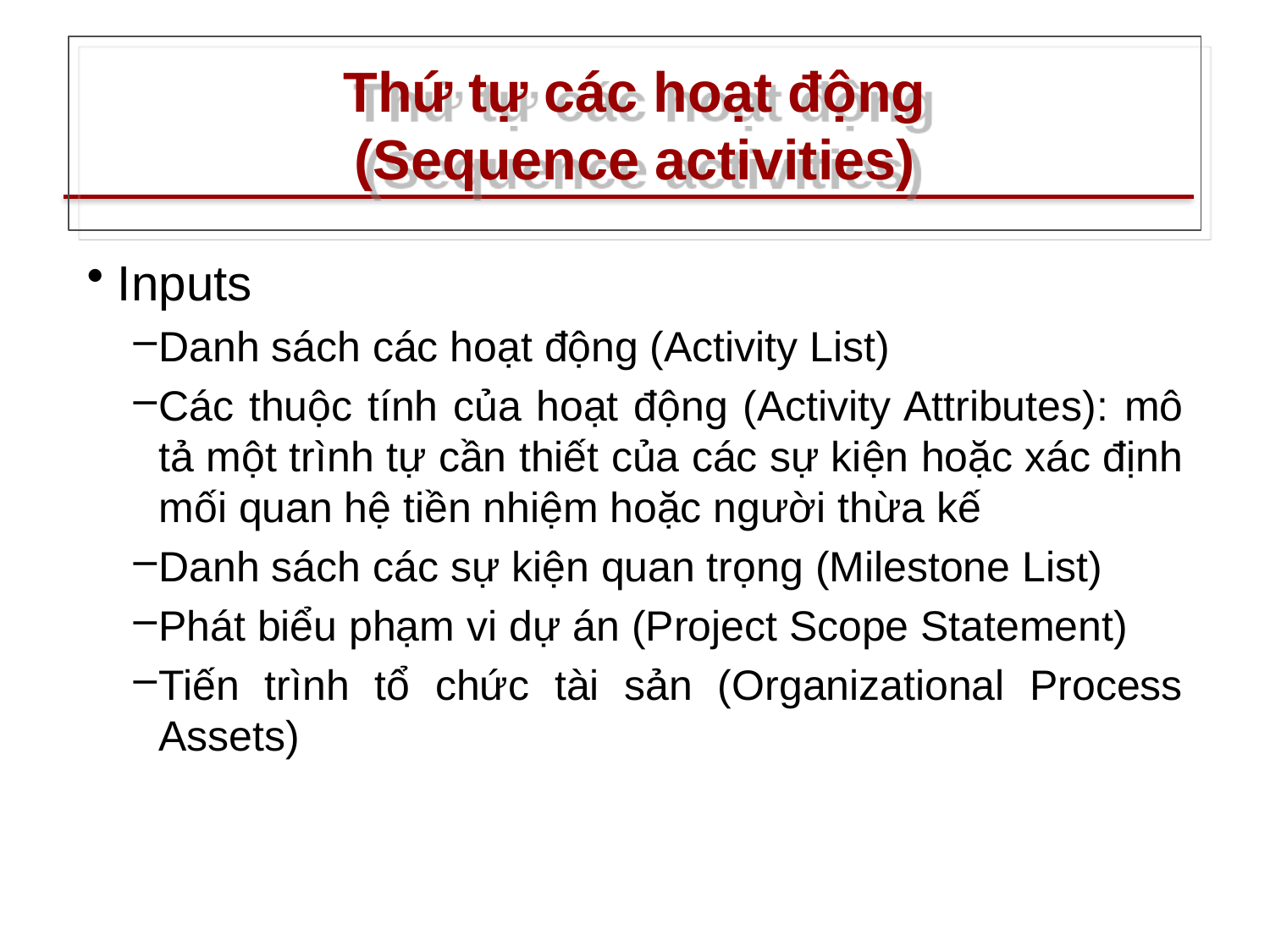

# Thứ tự các hoạt động (Sequence activities)
Inputs
Danh sách các hoạt động (Activity List)
Các thuộc tính của hoạt động (Activity Attributes): mô tả một trình tự cần thiết của các sự kiện hoặc xác định mối quan hệ tiền nhiệm hoặc người thừa kế
Danh sách các sự kiện quan trọng (Milestone List)
Phát biểu phạm vi dự án (Project Scope Statement)
Tiến trình tổ chức tài sản (Organizational Process Assets)